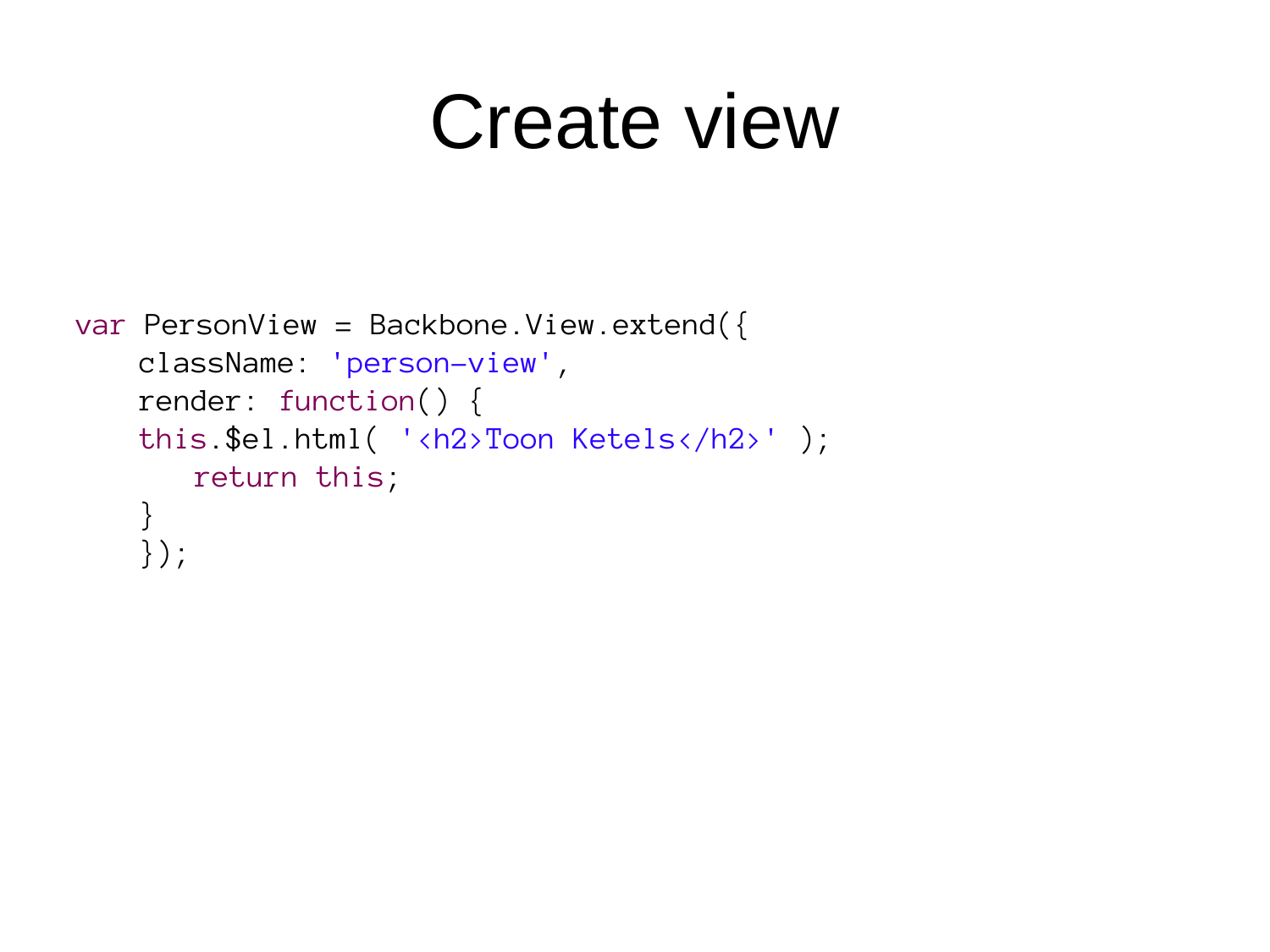

# Create view
var PersonView = Backbone.View.extend({
className: 'person-view',
render: function() {
this.$el.html( '<h2>Toon Ketels</h2>' );
return this;
}
});